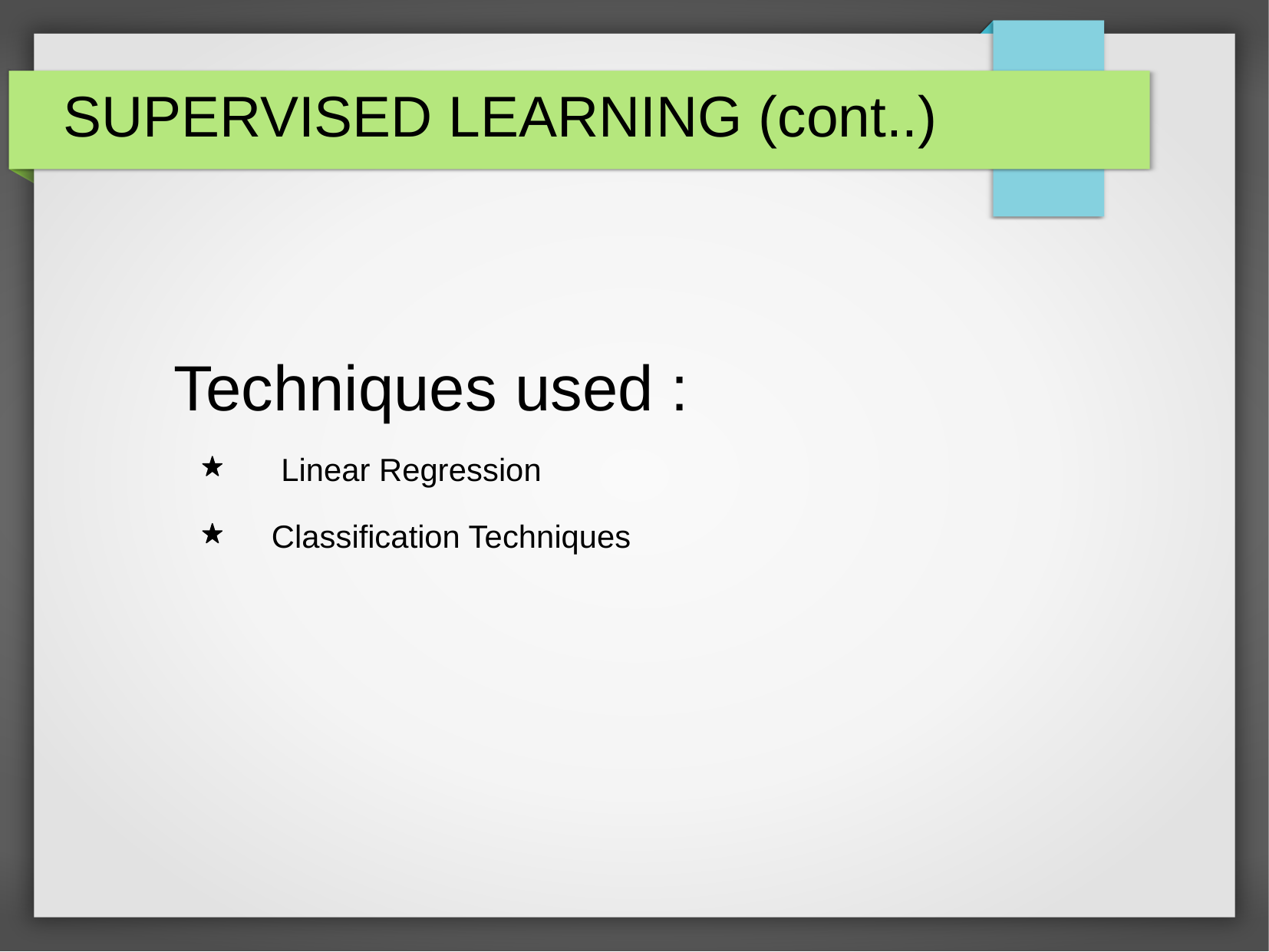

# SUPERVISED LEARNING (cont..)
Techniques used :

Linear Regression

Classification Techniques